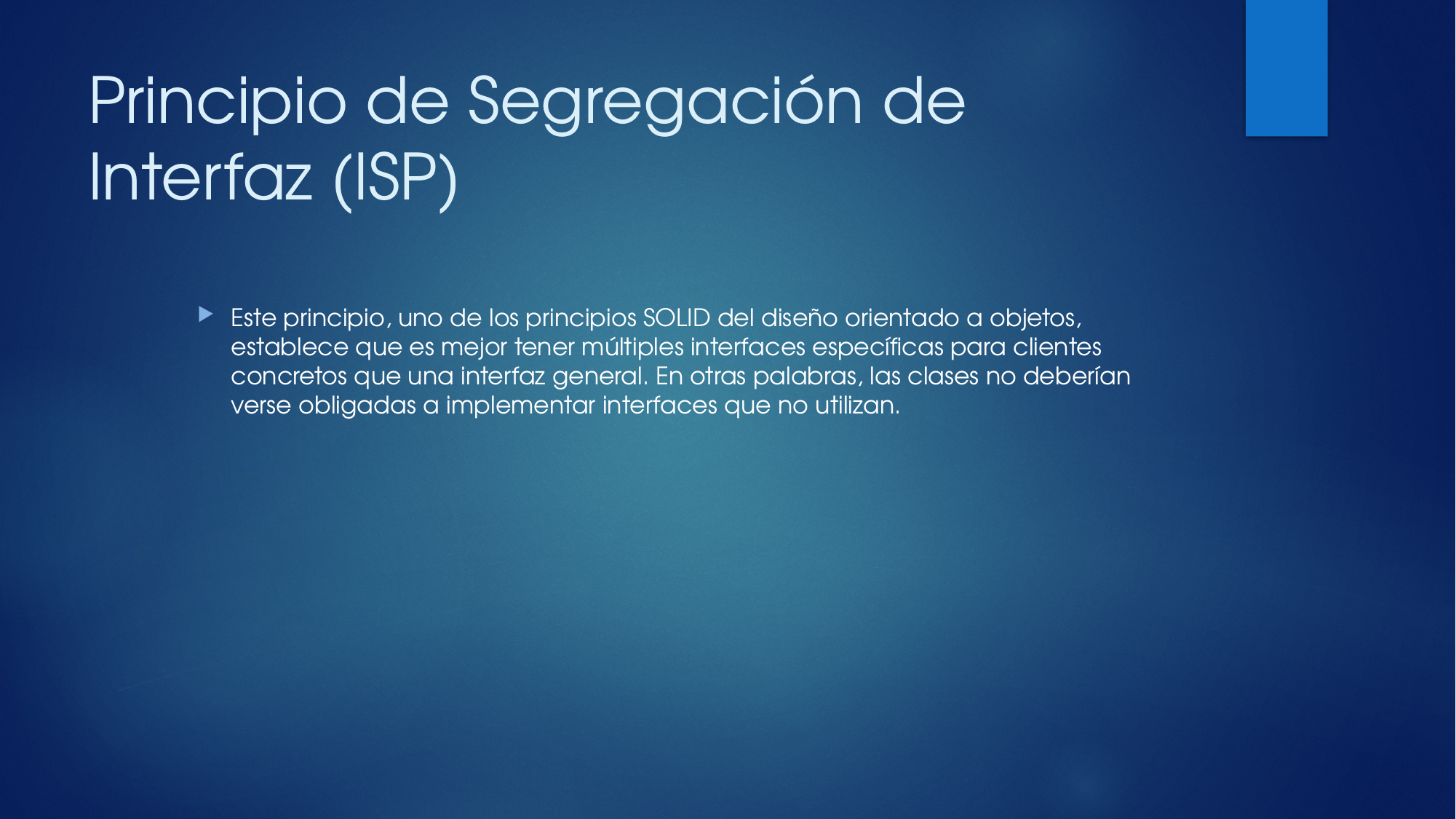

# Principio de Segregación de Interfaz (ISP)

Este principio, uno de los principios SOLID del diseño orientado a objetos, establece que es mejor tener múltiples interfaces específicas para clientes concretos que una interfaz general. En otras palabras, las clases no deberían verse obligadas a implementar interfaces que no utilizan.